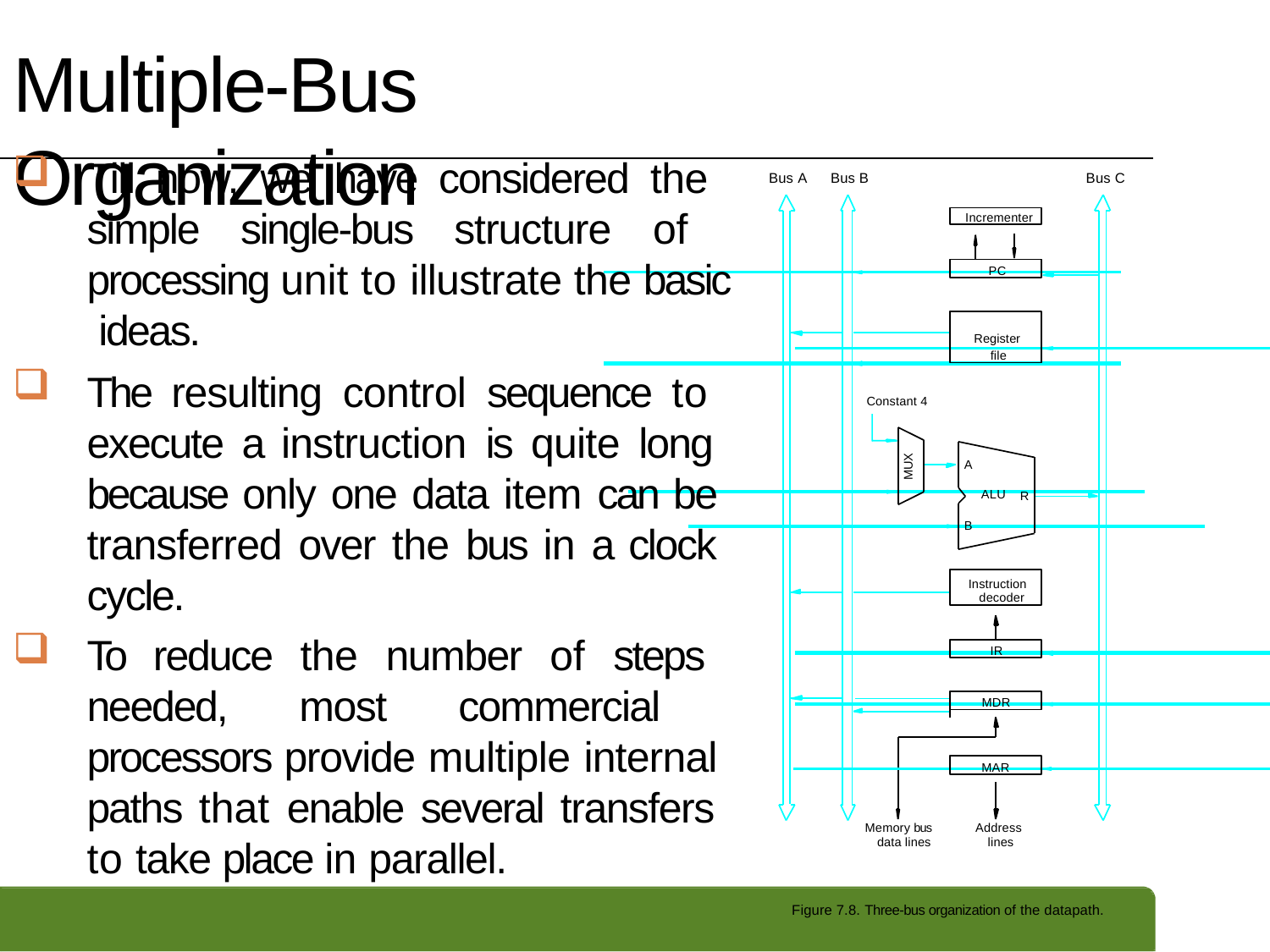

# Multiple-Bus Organization
Till now, we have considered the  simple single-bus structure of  processing unit to illustrate the basic  ideas.

Bus A
Bus B
Bus C

Incrementer

|  |
| --- |
|  |
|  |
|  |
|  |

PC

Register  file

The resulting control sequence to  execute a instruction is quite long  because only one data item can be  transferred over the bus in a clock  cycle.

Constant 4

MUX
A

ALU
R

B

Instruction  decoder

To reduce the number of steps  needed, most commercial  processors provide multiple internal  paths that enable several transfers  to take place in parallel.
IR

MDR

MAR

Memory bus  data lines
Address  lines
Figure 7.8. Three-bus organization of the datapath.